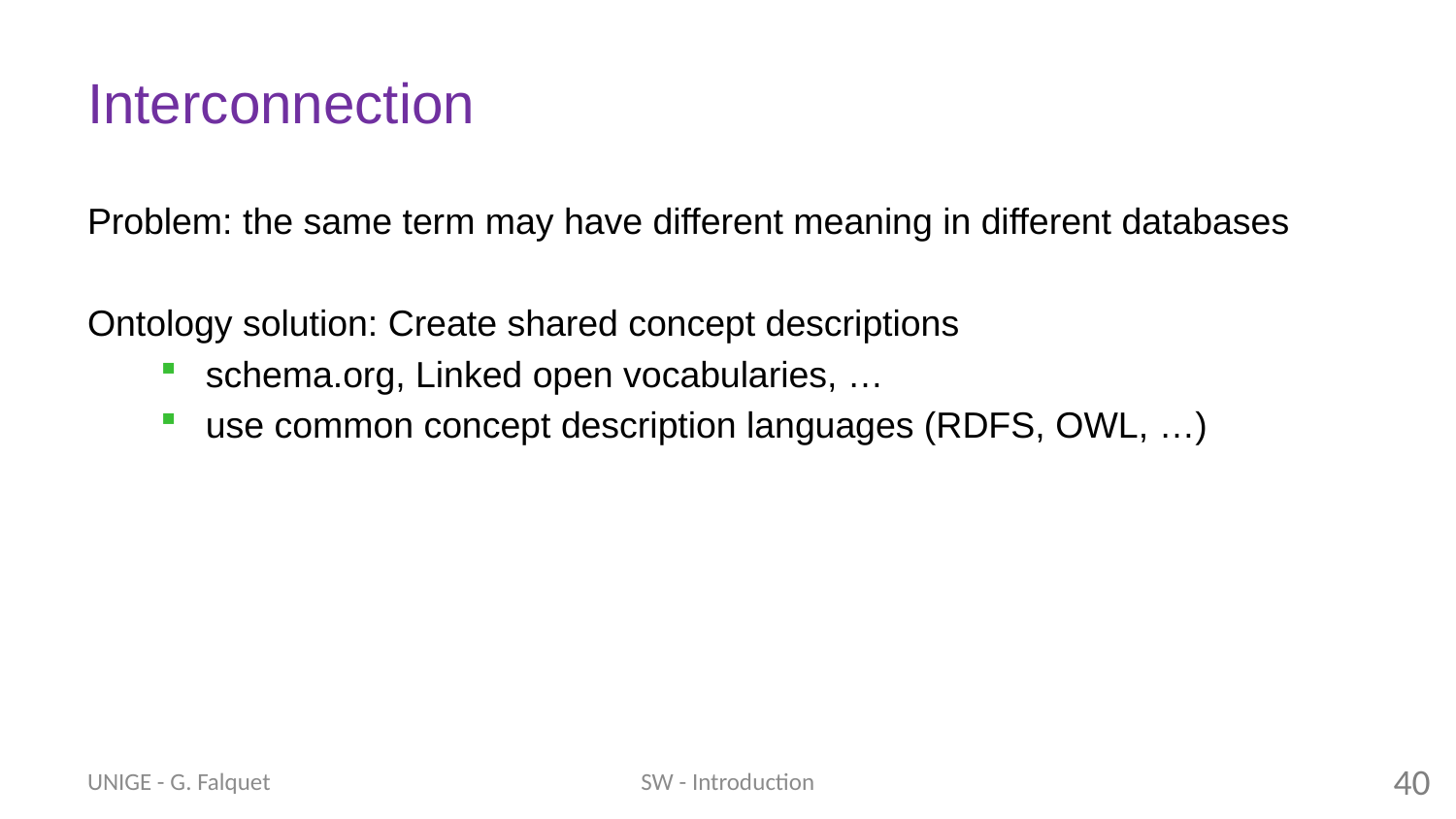

# Interconnection
Problem: the same term may have different meaning in different databases

Ontology solution: Create shared concept descriptions
schema.org, Linked open vocabularies, …
use common concept description languages (RDFS, OWL, …)

UNIGE - G. Falquet
SW - Introduction
40